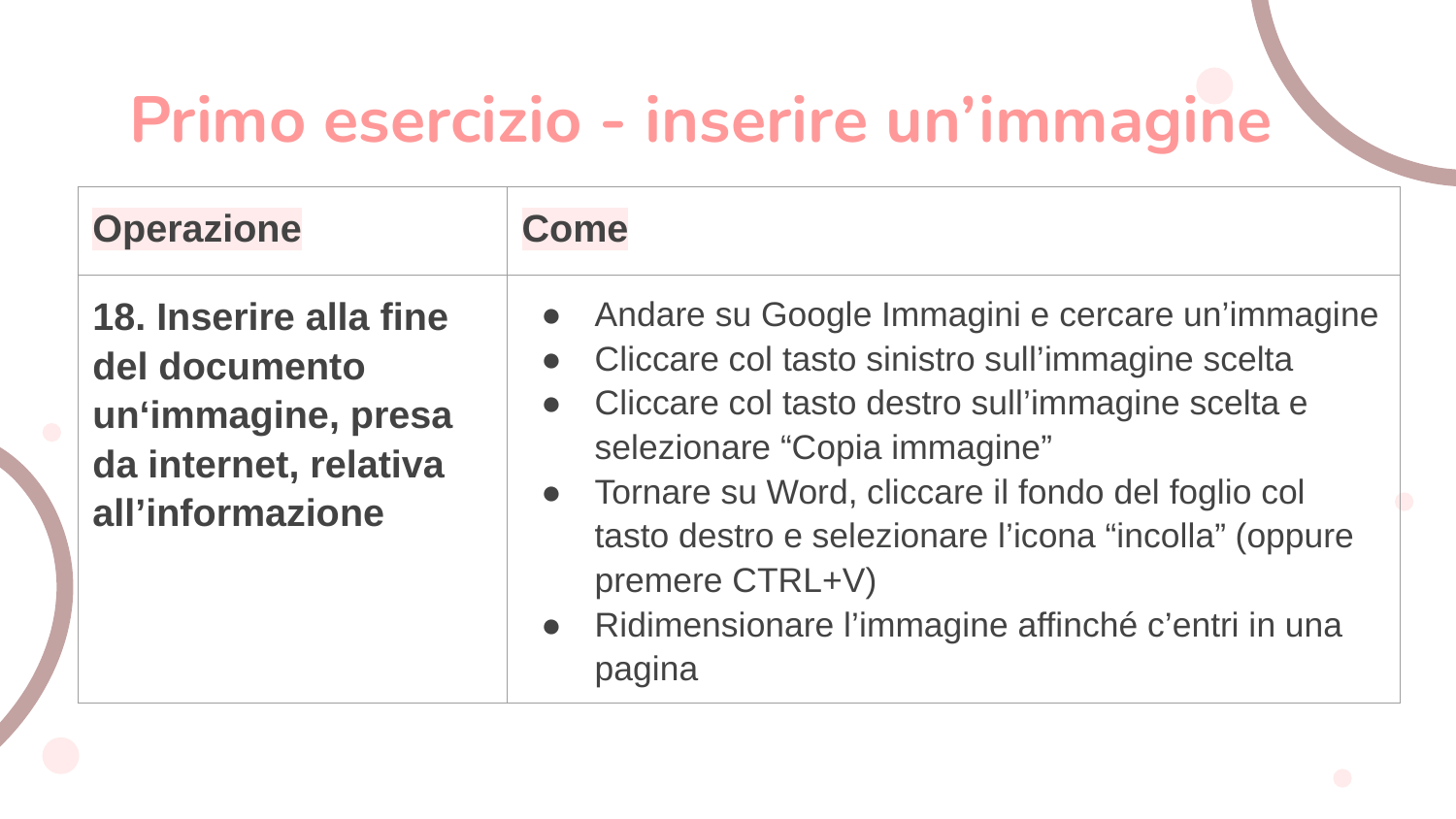

# Primo esercizio - inserire un’immagine
| Operazione |  | Come |
| --- | --- | --- |
| 18. Inserire alla fine del documento un‘immagine, presa da internet, relativa all’informazione |  | Andare su Google Immagini e cercare un’immagine Cliccare col tasto sinistro sull’immagine scelta Cliccare col tasto destro sull’immagine scelta e selezionare “Copia immagine” Tornare su Word, cliccare il fondo del foglio col tasto destro e selezionare l’icona “incolla” (oppure premere CTRL+V) Ridimensionare l’immagine affinché c’entri in una pagina |